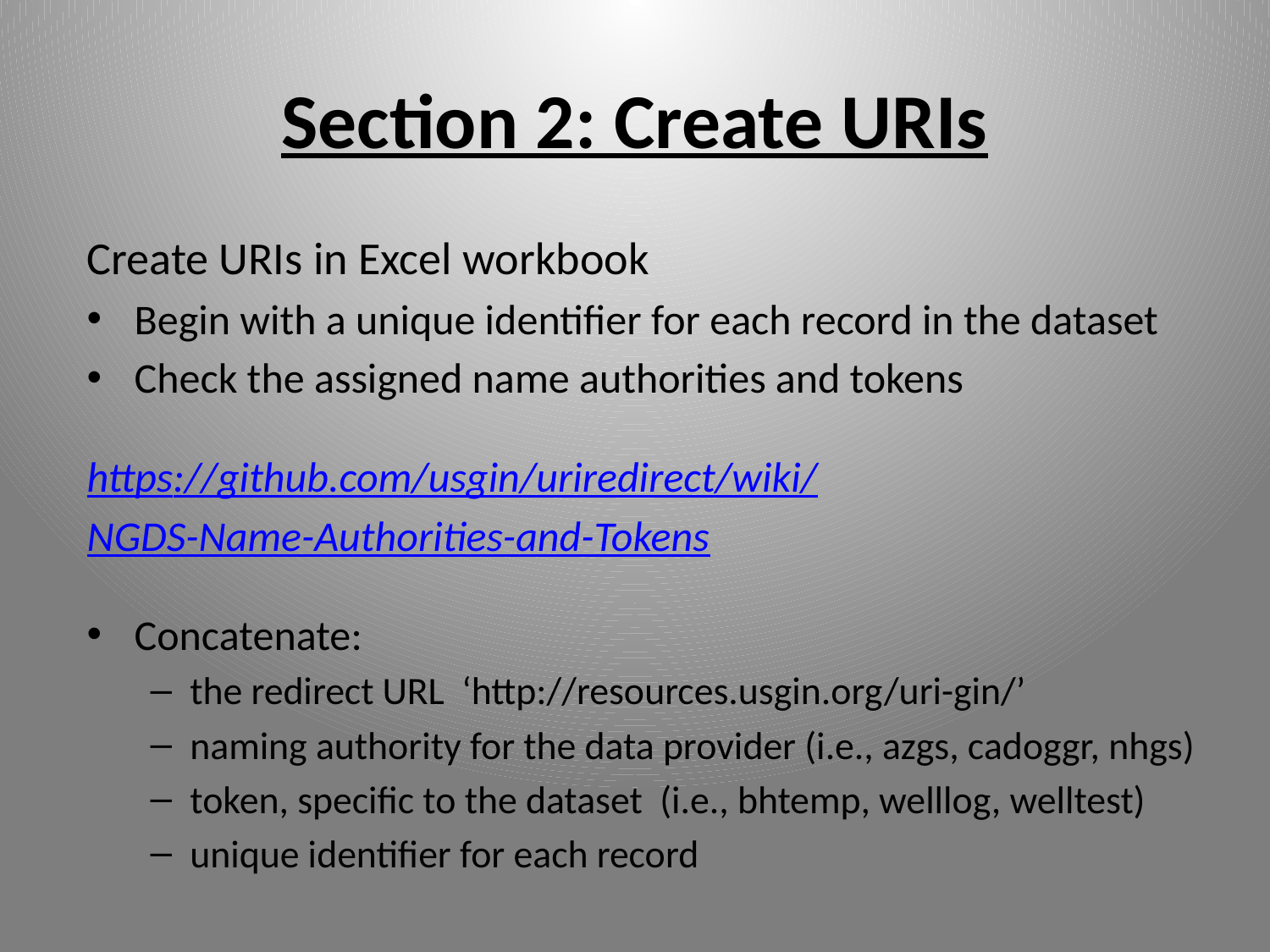

# Section 2: Create URIs
Create URIs in Excel workbook
Begin with a unique identifier for each record in the dataset
Check the assigned name authorities and tokens

https://github.com/usgin/uriredirect/wiki/
NGDS-Name-Authorities-and-Tokens

Concatenate:
the redirect URL  ‘http://resources.usgin.org/uri-gin/’
naming authority for the data provider (i.e., azgs, cadoggr, nhgs)
token, specific to the dataset  (i.e., bhtemp, welllog, welltest)
unique identifier for each record